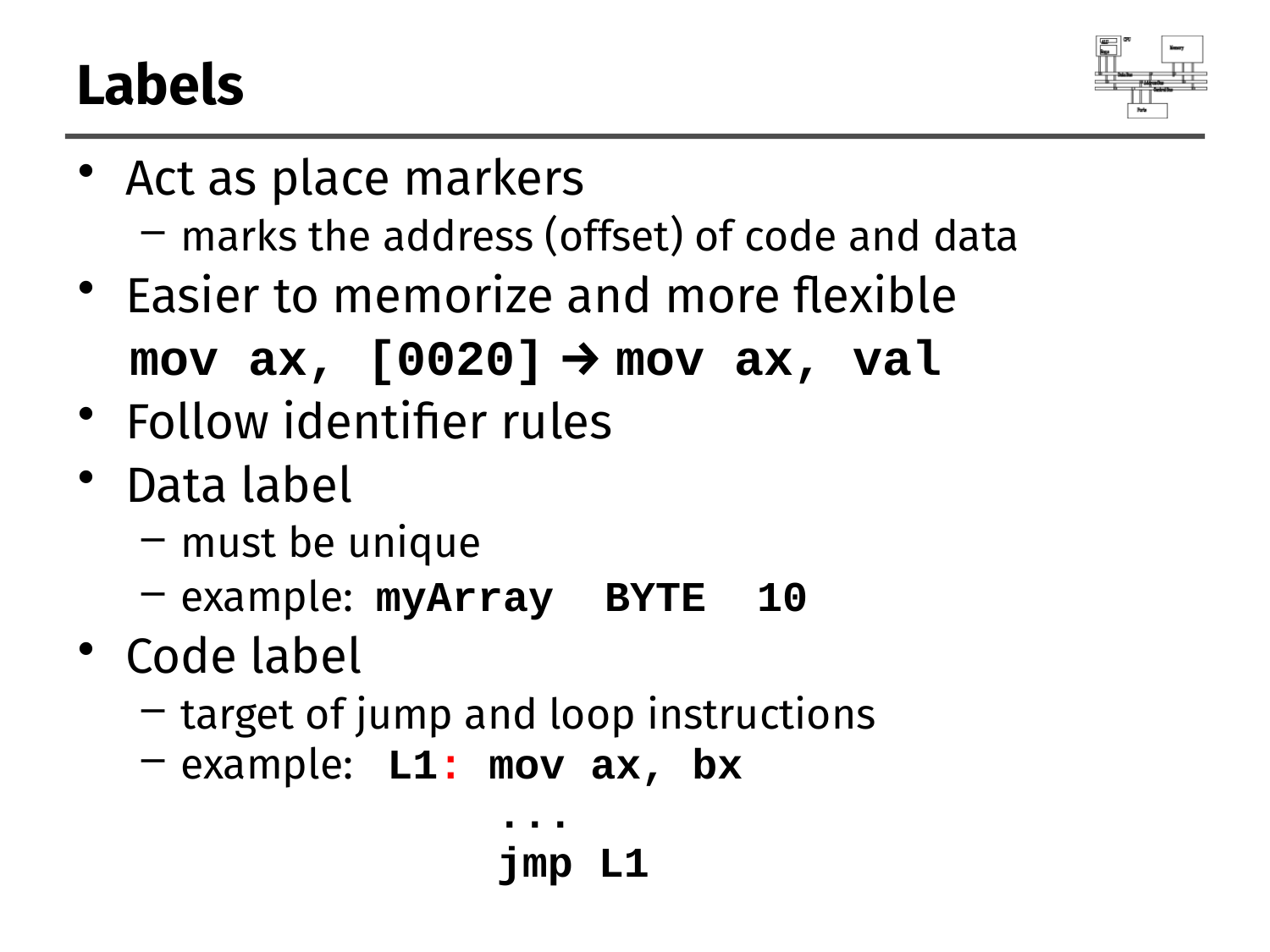

# Labels
Act as place markers
marks the address (offset) of code and data
Easier to memorize and more flexible
    mov ax, [0020] → mov ax, val
Follow identifier rules
Data label
must be unique
example:  myArray  BYTE  10
Code label
target of jump and loop instructions
example:   L1: mov ax, bx
              ...
              jmp L1